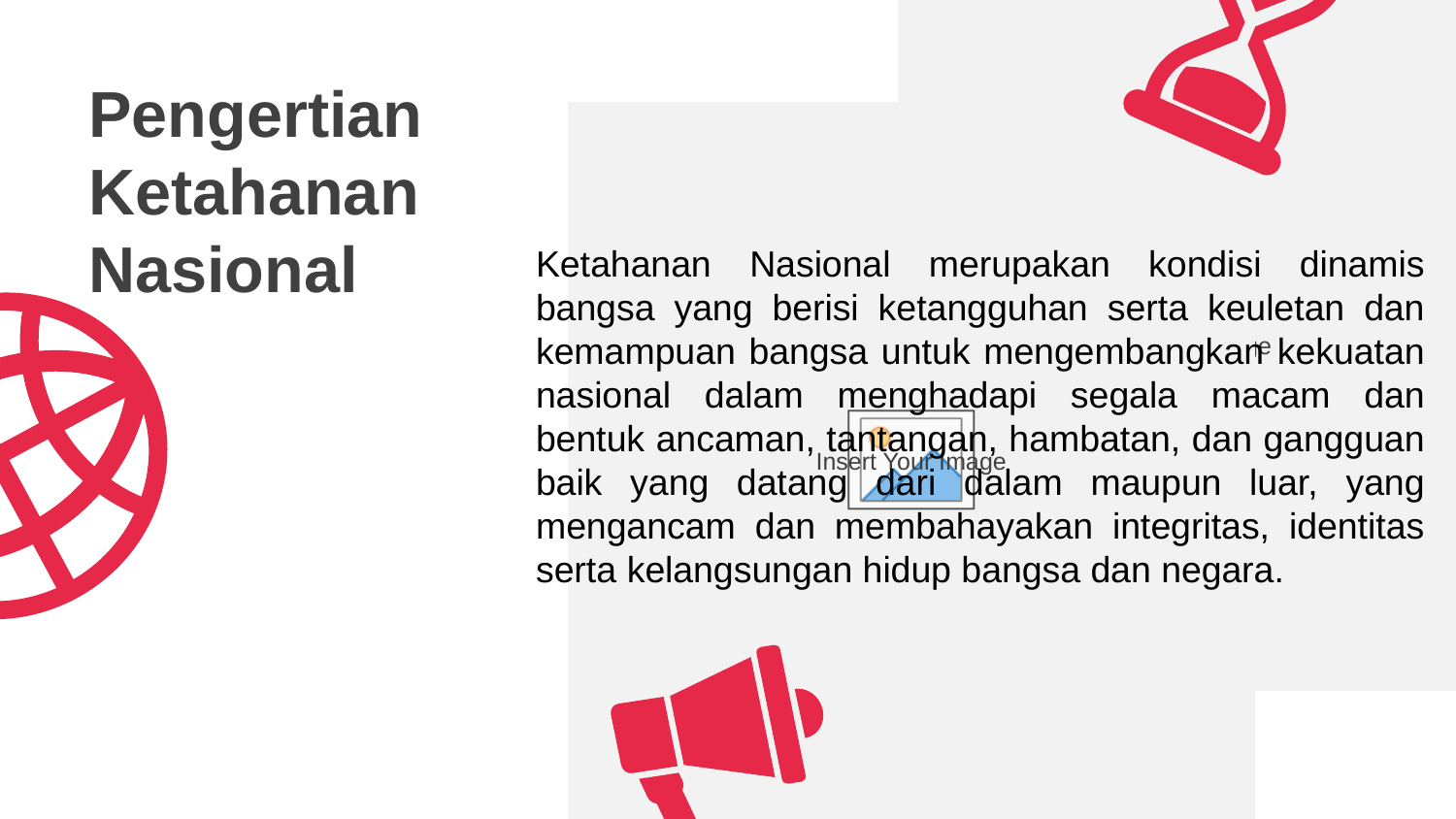

Pengertian Ketahanan Nasional

Ketahanan Nasional merupakan kondisi dinamis bangsa yang berisi ketangguhan serta keuletan dan kemampuan bangsa untuk mengembangkan kekuatan nasional dalam menghadapi segala macam dan bentuk ancaman, tantangan, hambatan, dan gangguan baik yang datang dari dalam maupun luar, yang mengancam dan membahayakan integritas, identitas serta kelangsungan hidup bangsa dan negara.